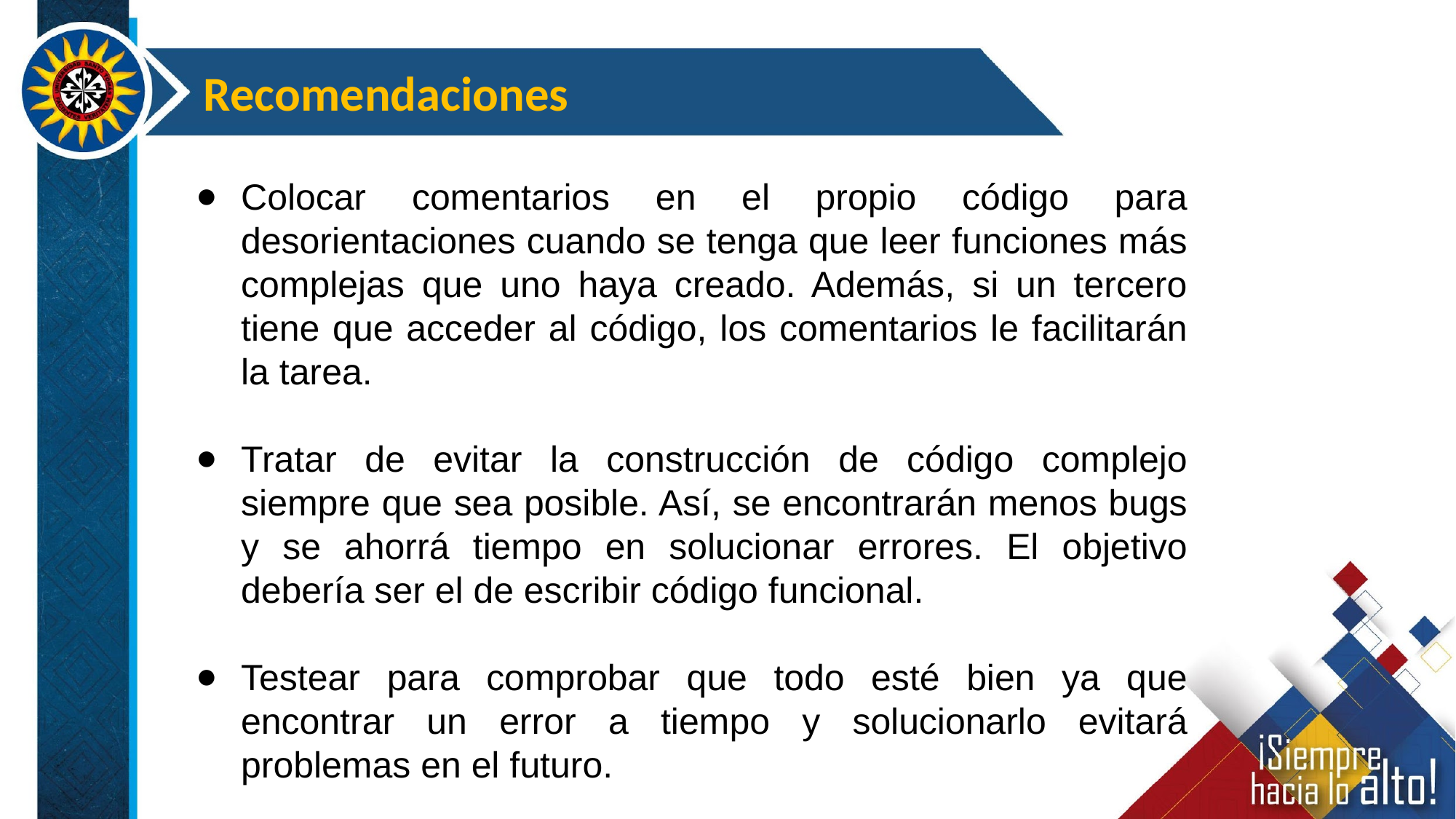

Recomendaciones

Colocar comentarios en el propio código para desorientaciones cuando se tenga que leer funciones más complejas que uno haya creado. Además, si un tercero tiene que acceder al código, los comentarios le facilitarán la tarea.

Tratar de evitar la construcción de código complejo siempre que sea posible. Así, se encontrarán menos bugs y se ahorrá tiempo en solucionar errores. El objetivo debería ser el de escribir código funcional.

Testear para comprobar que todo esté bien ya que encontrar un error a tiempo y solucionarlo evitará problemas en el futuro.
}